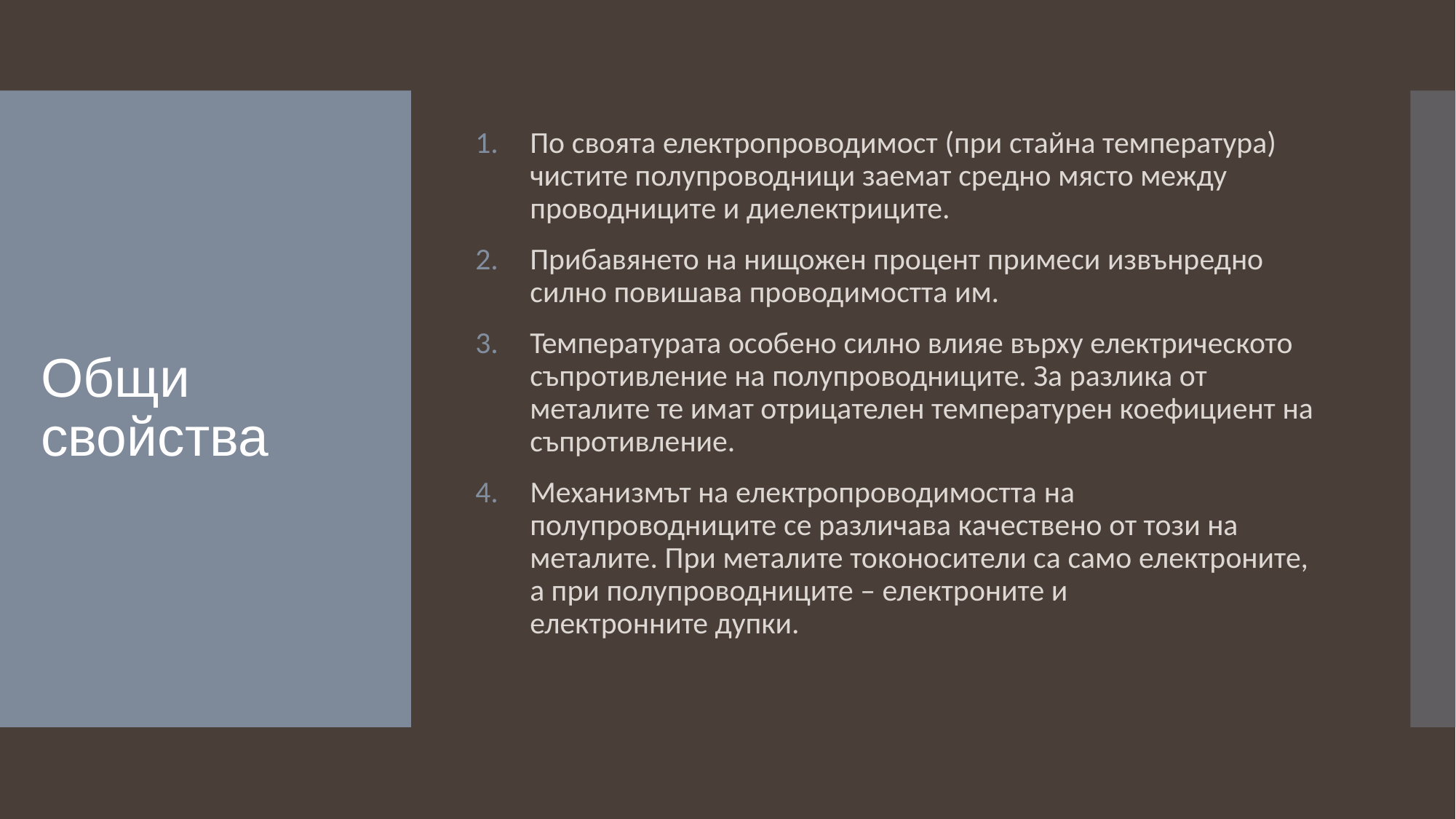

По своята електропроводимост (при стайна температура) чистите полупроводници заемат средно място между проводниците и диелектриците.
Прибавянето на нищожен процент примеси извънредно силно повишава проводимостта им.
Температурата особено силно влияе върху електрическото съпротивление на полупроводниците. За разлика от металите те имат отрицателен температурен коефициент на съпротивление.
Механизмът на електропроводимостта на полупроводниците се различава качествено от този на металите. При металите токоносители са само електроните, а при полупроводниците – електроните и електронните дупки.

# Общи свойства